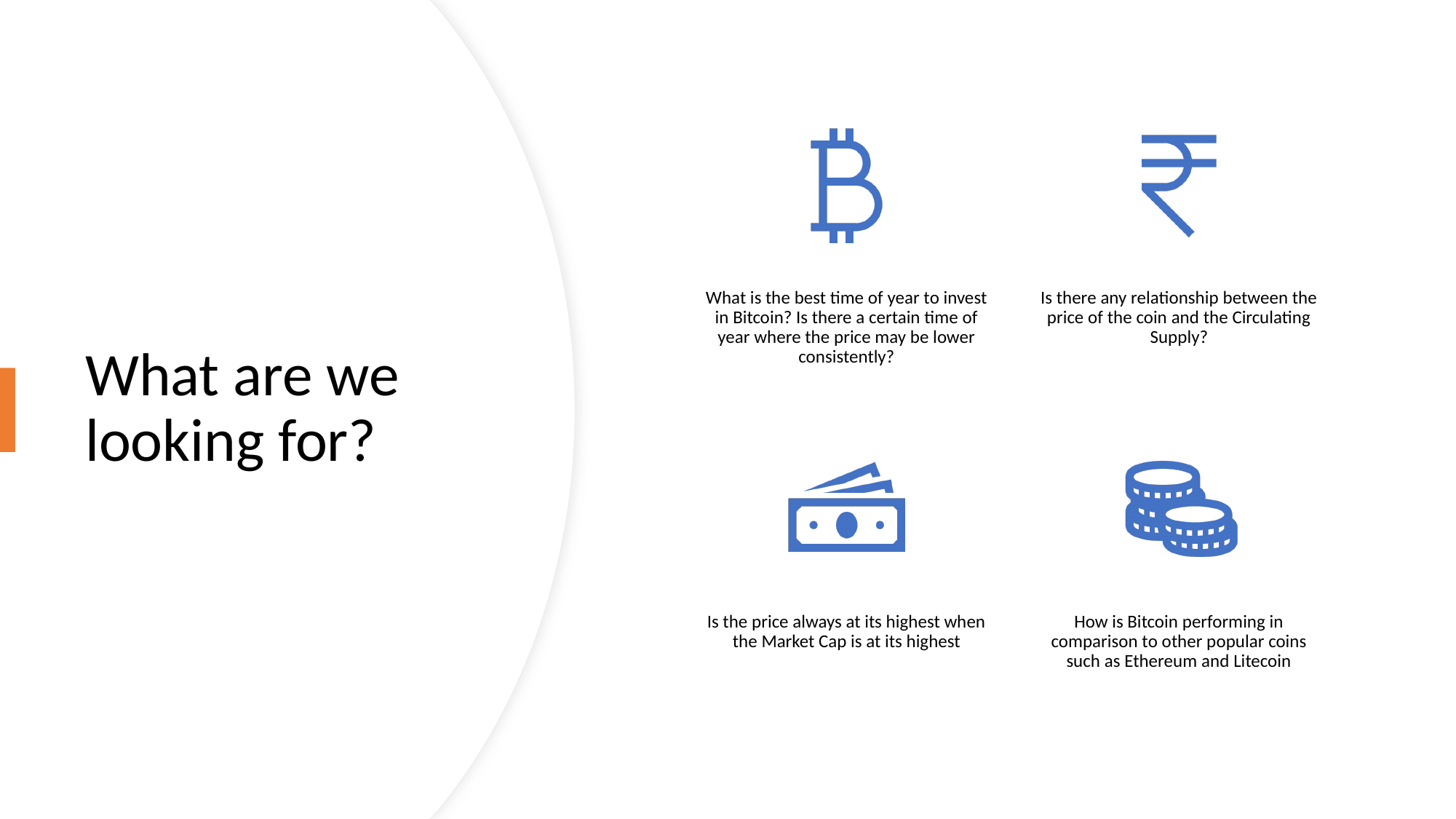

What is the best time of year to invest in Bitcoin? Is there a certain time of year where the price may be lower consistently?
Is there any relationship between the price of the coin and the Circulating Supply?
Is the price always at its highest when the Market Cap is at its highest
How is Bitcoin performing in comparison to other popular coins such as Ethereum and Litecoin
# What are we looking for?

3